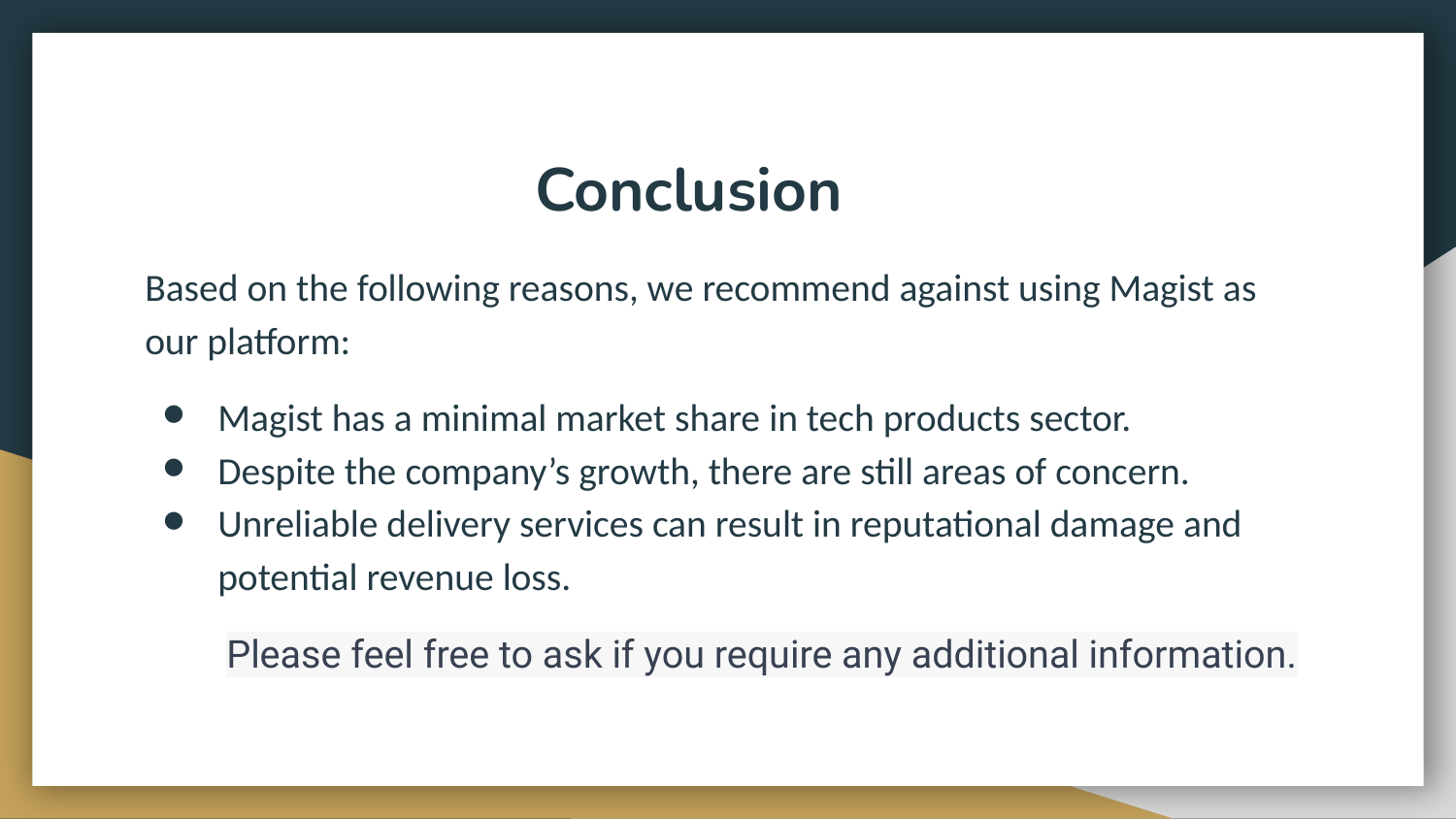

# Conclusion
Based on the following reasons, we recommend against using Magist as our platform:
Magist has a minimal market share in tech products sector.
Despite the company’s growth, there are still areas of concern.
Unreliable delivery services can result in reputational damage and potential revenue loss.
 Please feel free to ask if you require any additional information.